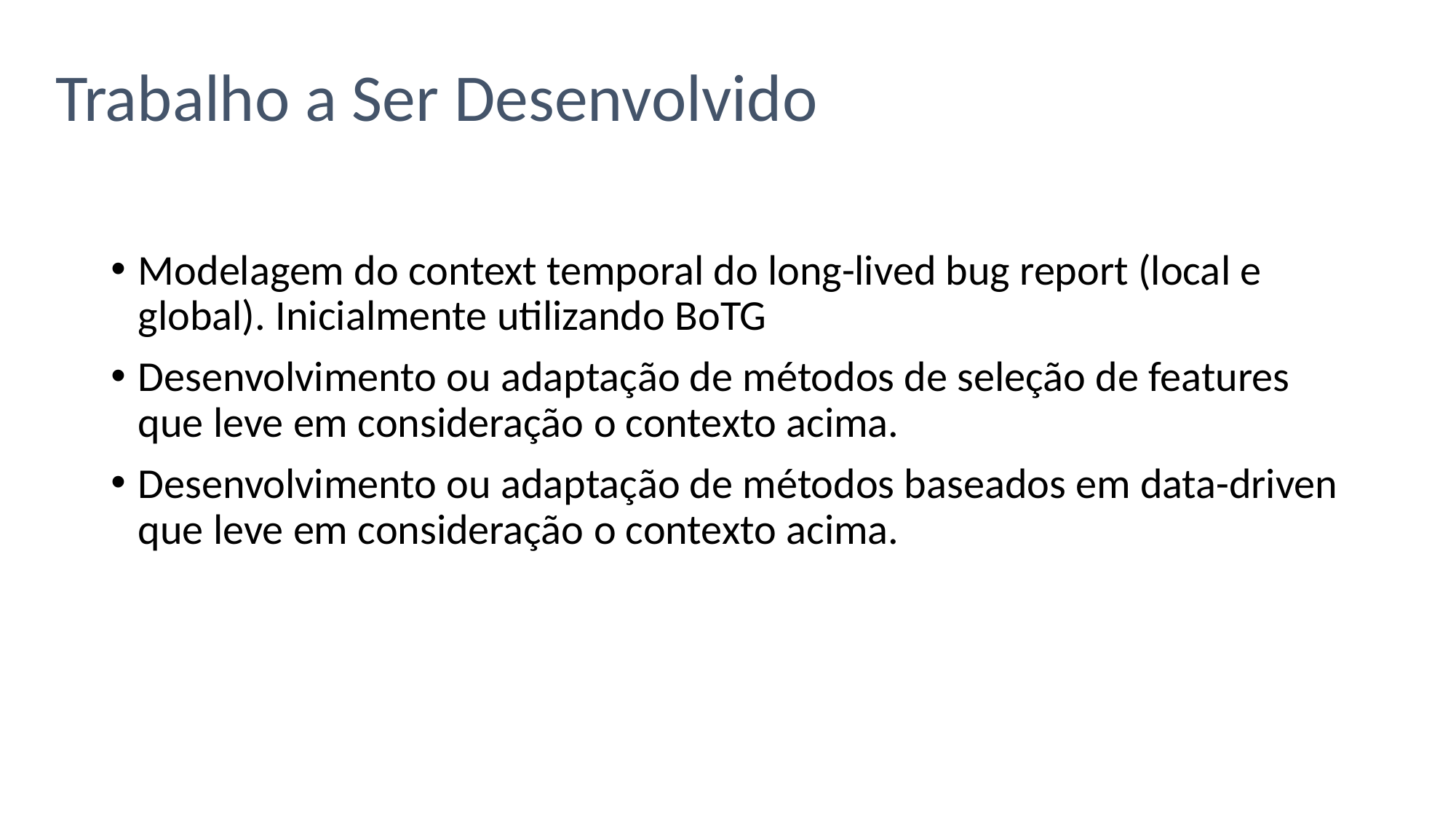

# Trabalho a Ser Desenvolvido

Modelagem do context temporal do long-lived bug report (local e global). Inicialmente utilizando BoTG
Desenvolvimento ou adaptação de métodos de seleção de features que leve em consideração o contexto acima.
Desenvolvimento ou adaptação de métodos baseados em data-driven que leve em consideração o contexto acima.